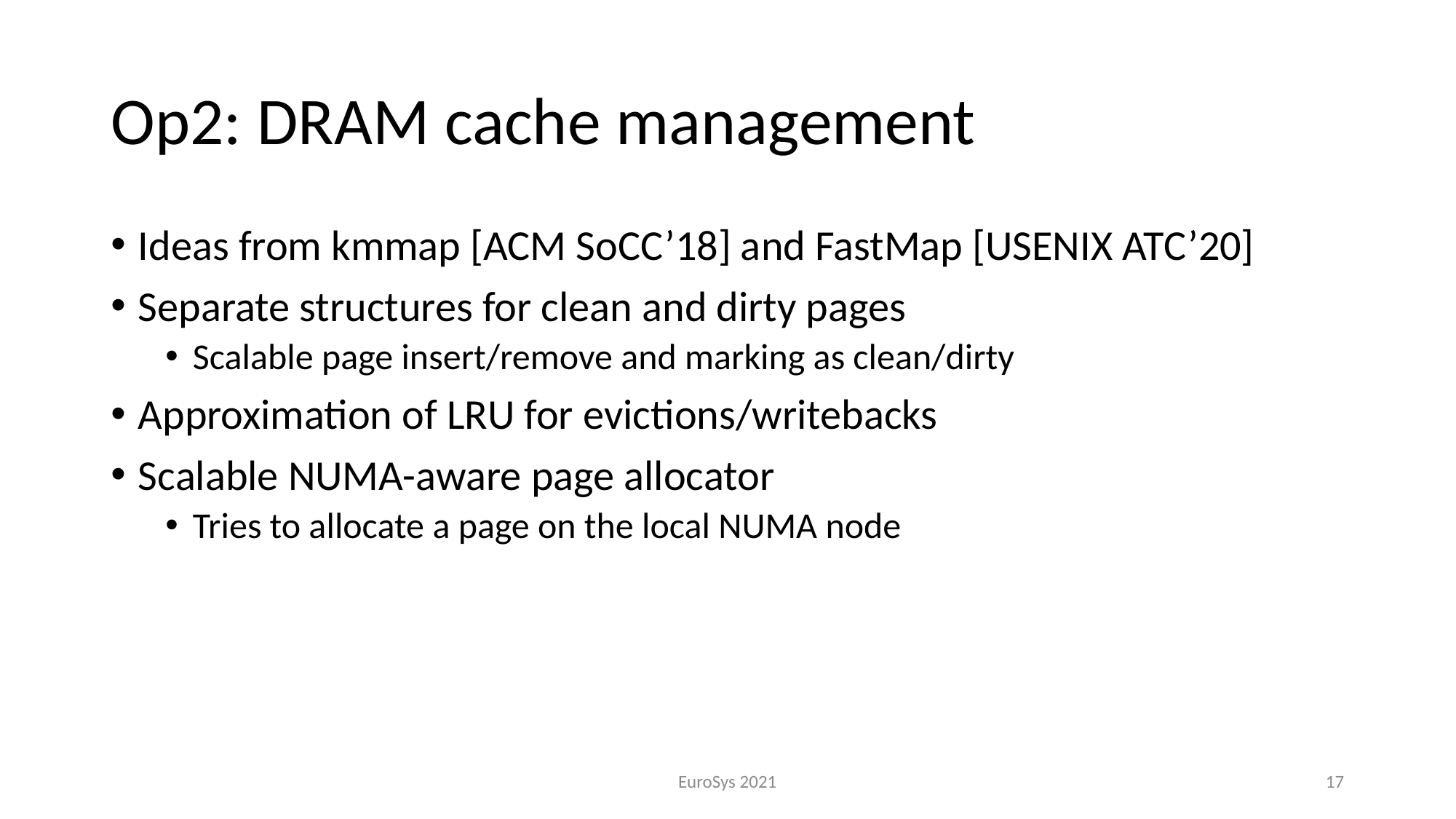

# Op2: DRAM cache management
Ideas from kmmap [ACM SoCC’18] and FastMap [USENIX ATC’20]
Separate structures for clean and dirty pages
Scalable page insert/remove and marking as clean/dirty
Approximation of LRU for evictions/writebacks
Scalable NUMA-aware page allocator
Tries to allocate a page on the local NUMA node
EuroSys 2021
17